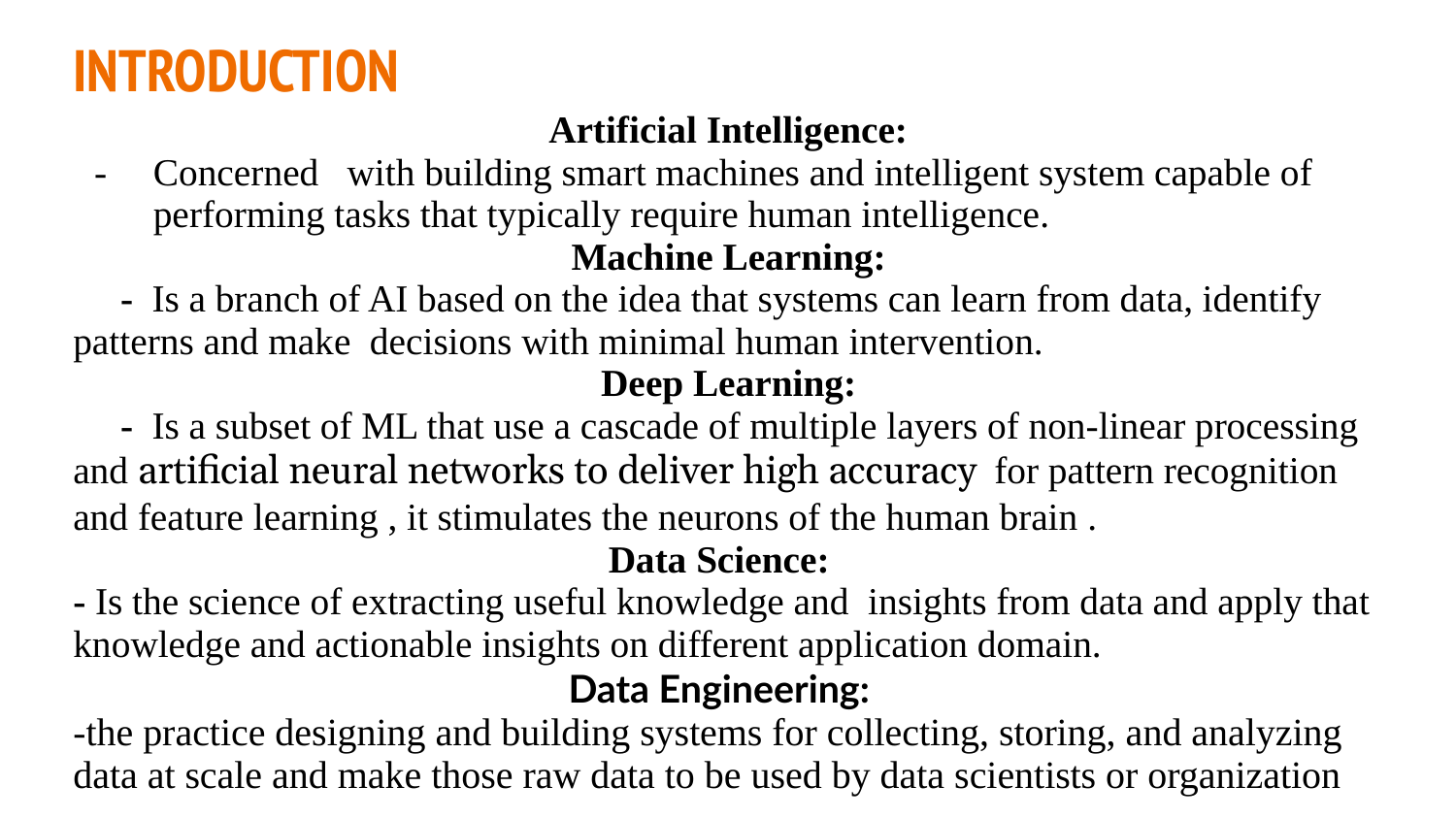

INTRODUCTION
Artificial Intelligence:
Concerned   with building smart machines and intelligent system capable of performing tasks that typically require human intelligence.
Machine Learning:
     -  Is a branch of AI based on the idea that systems can learn from data, identify patterns and make  decisions with minimal human intervention.
Deep Learning:
     -  Is a subset of ML that use a cascade of multiple layers of non-linear processing and artificial neural networks to deliver high accuracy  for pattern recognition and feature learning , it stimulates the neurons of the human brain .
Data Science:
- Is the science of extracting useful knowledge and  insights from data and apply that knowledge and actionable insights on different application domain.
Data Engineering:
-the practice designing and building systems for collecting, storing, and analyzing data at scale and make those raw data to be used by data scientists or organization